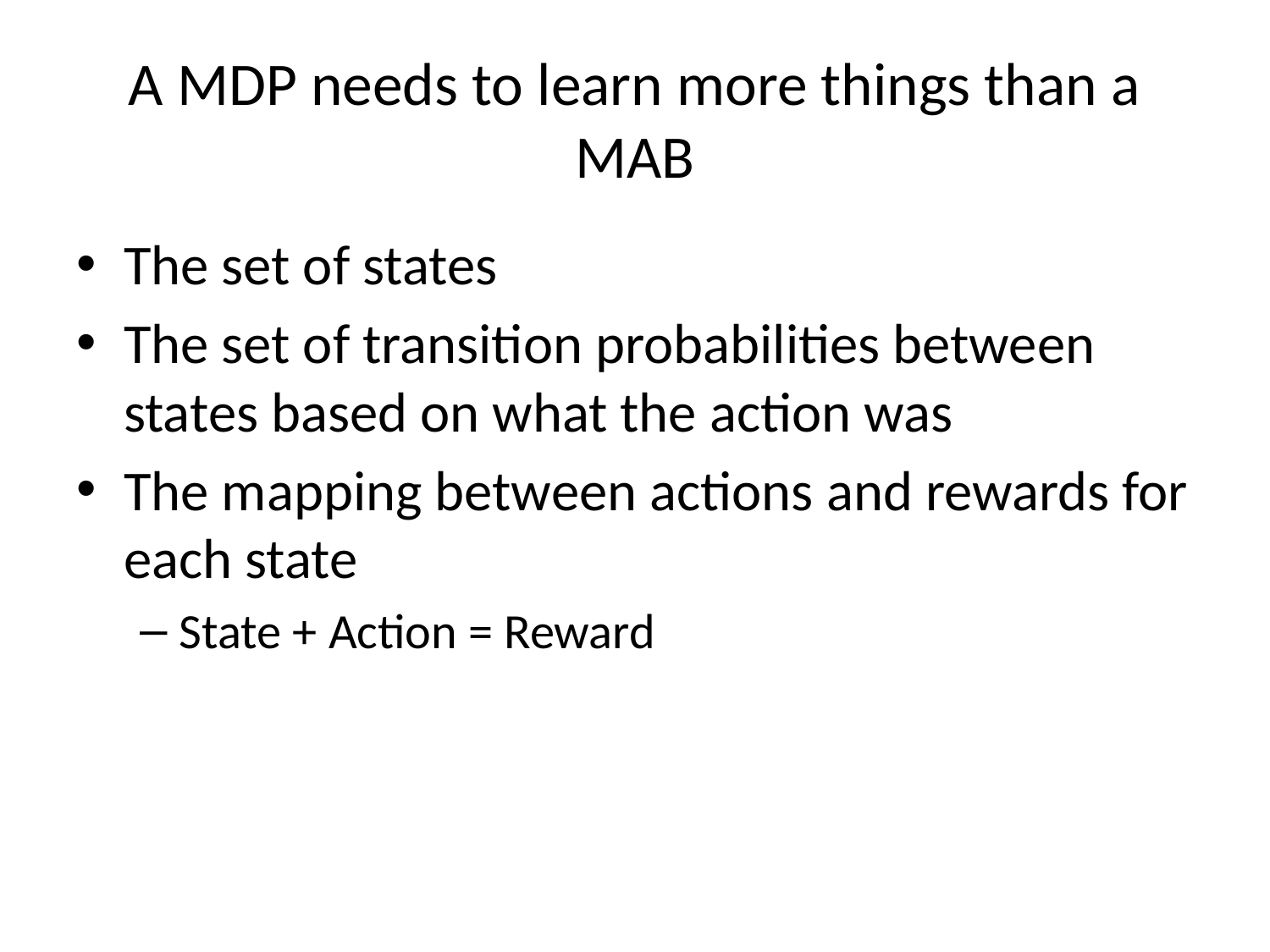

# A MDP needs to learn more things than a MAB
The set of states
The set of transition probabilities between states based on what the action was
The mapping between actions and rewards for each state
State + Action = Reward